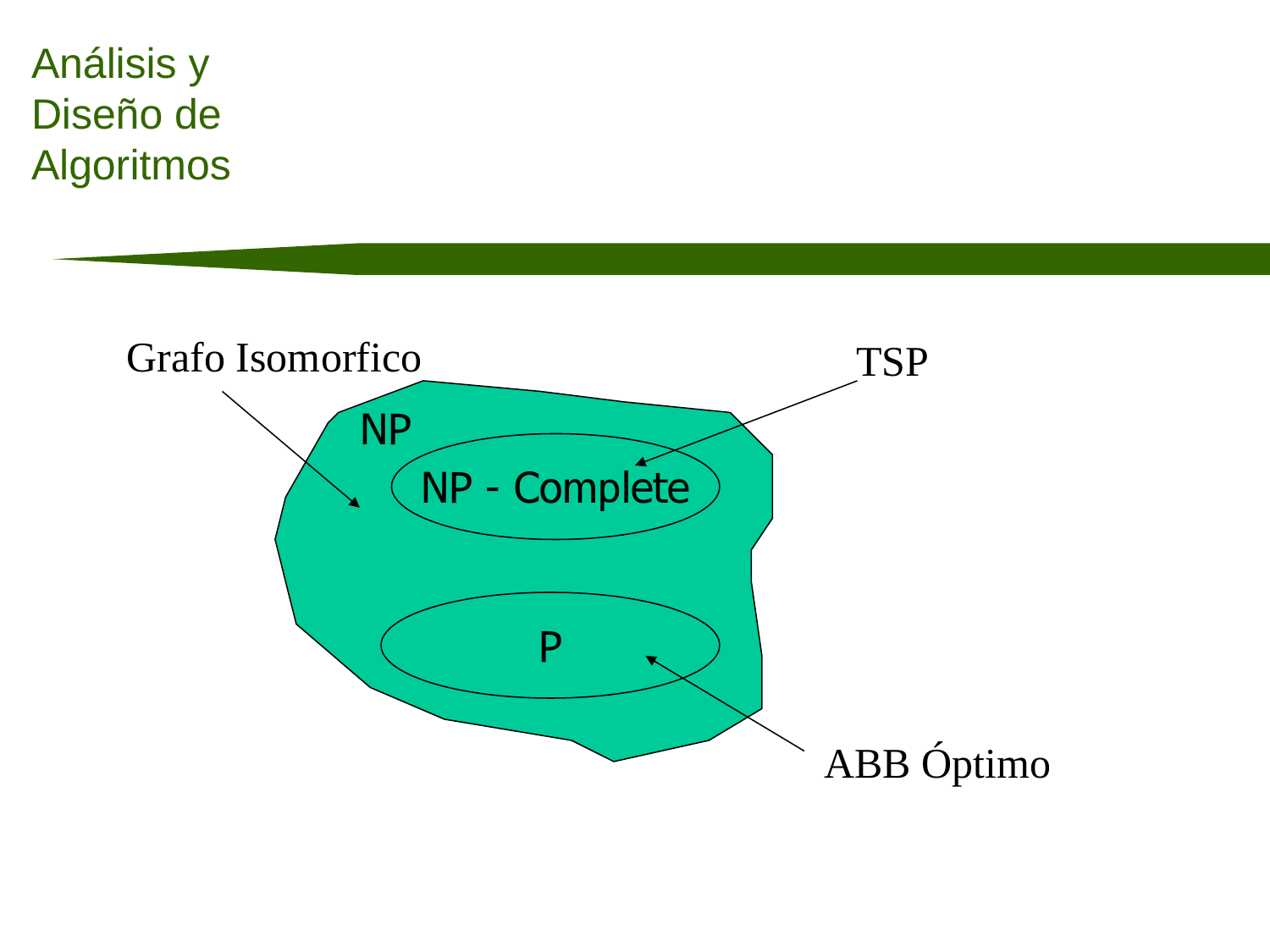

#
Grafo Isomorfico
TSP

NP
NP - Complete
P

ABB Óptimo